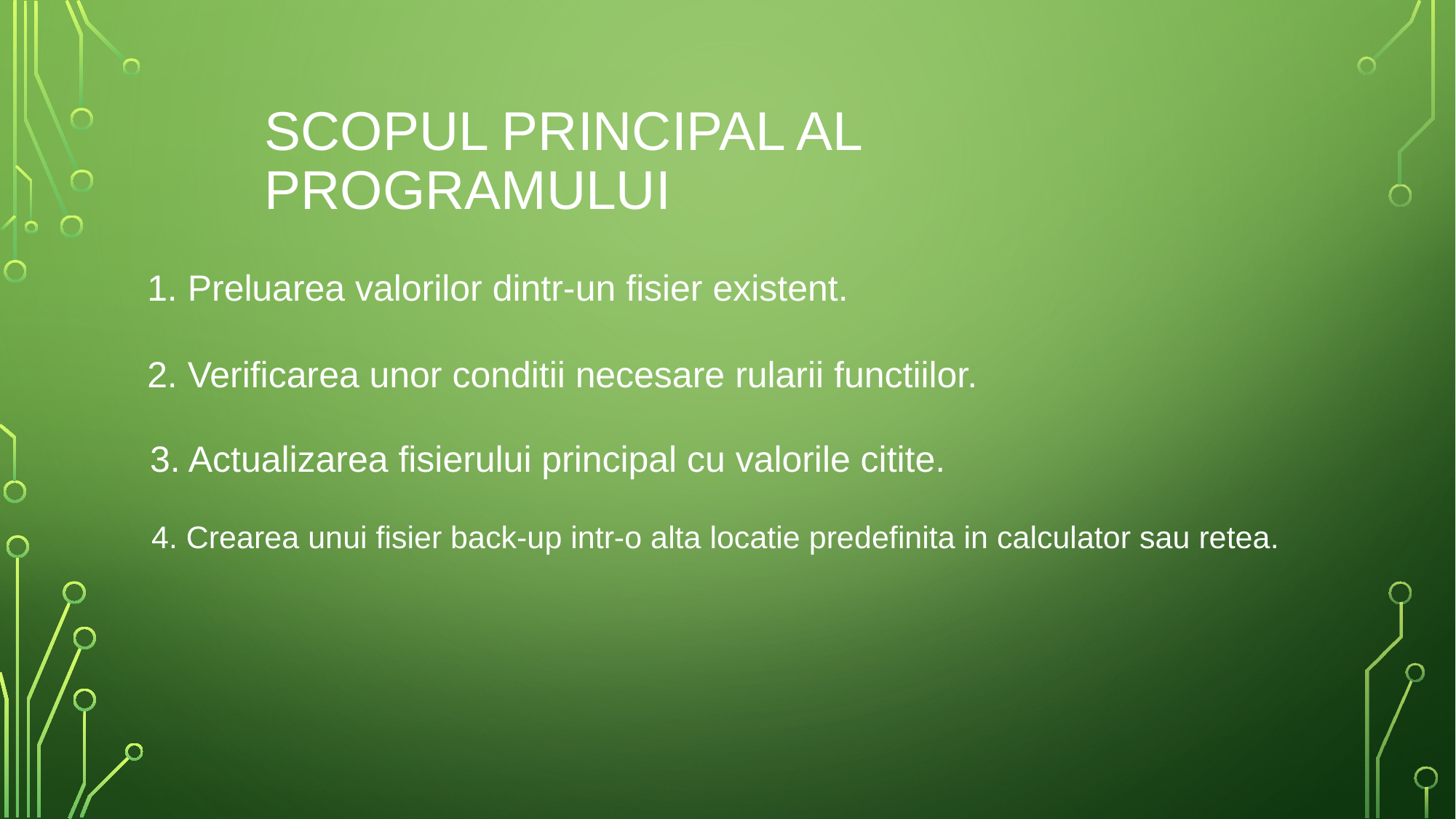

# Scopul principal al programului
1. Preluarea valorilor dintr-un fisier existent.

2. Verificarea unor conditii necesare rularii functiilor.

3. Actualizarea fisierului principal cu valorile citite.

4. Crearea unui fisier back-up intr-o alta locatie predefinita in calculator sau retea.